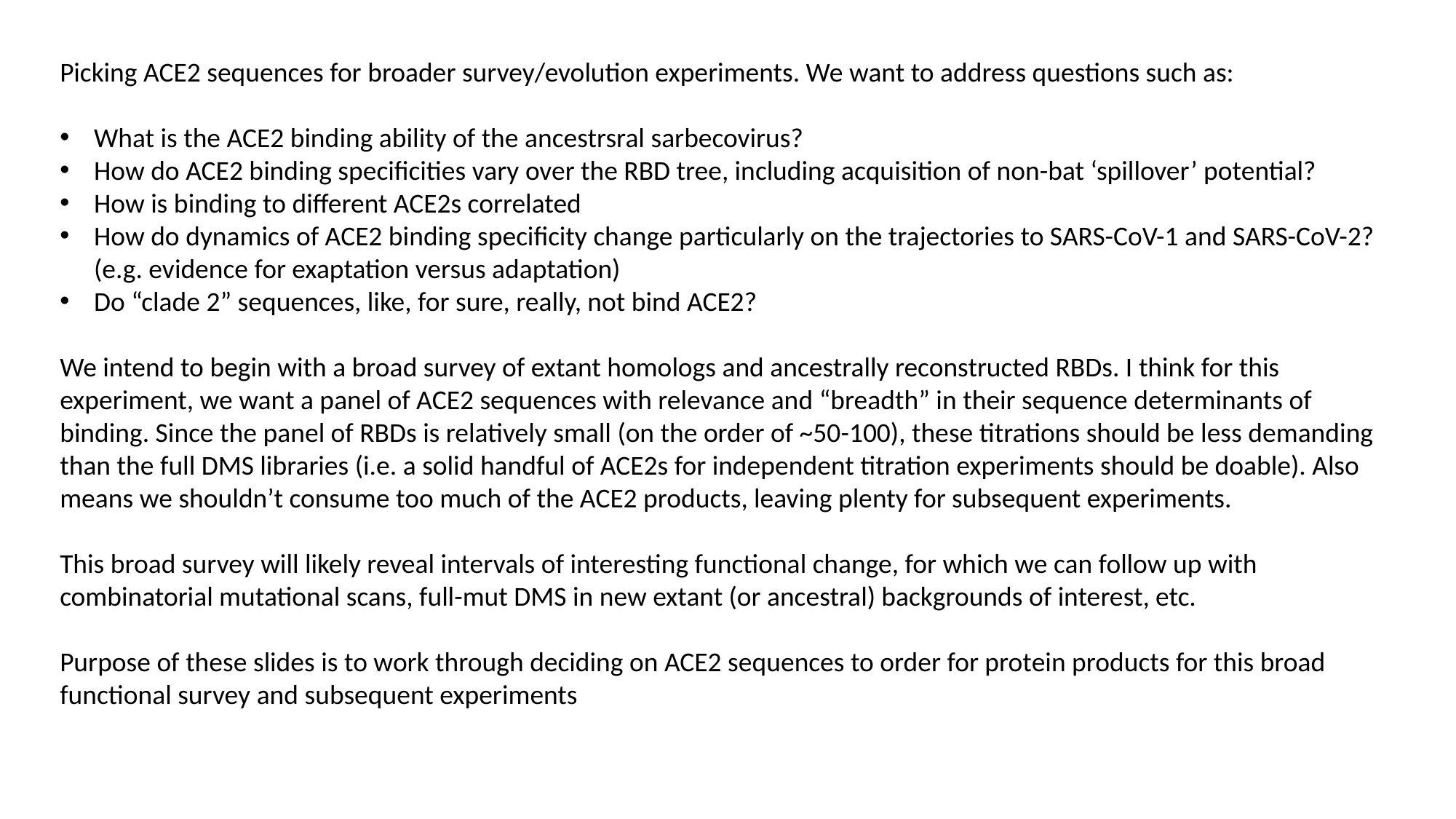

Picking ACE2 sequences for broader survey/evolution experiments. We want to address questions such as:

What is the ACE2 binding ability of the ancestrsral sarbecovirus?
How do ACE2 binding specificities vary over the RBD tree, including acquisition of non-bat ‘spillover’ potential?
How is binding to different ACE2s correlated
How do dynamics of ACE2 binding specificity change particularly on the trajectories to SARS-CoV-1 and SARS-CoV-2? (e.g. evidence for exaptation versus adaptation)
Do “clade 2” sequences, like, for sure, really, not bind ACE2?

We intend to begin with a broad survey of extant homologs and ancestrally reconstructed RBDs. I think for this experiment, we want a panel of ACE2 sequences with relevance and “breadth” in their sequence determinants of binding. Since the panel of RBDs is relatively small (on the order of ~50-100), these titrations should be less demanding than the full DMS libraries (i.e. a solid handful of ACE2s for independent titration experiments should be doable). Also means we shouldn’t consume too much of the ACE2 products, leaving plenty for subsequent experiments.

This broad survey will likely reveal intervals of interesting functional change, for which we can follow up with combinatorial mutational scans, full-mut DMS in new extant (or ancestral) backgrounds of interest, etc.

Purpose of these slides is to work through deciding on ACE2 sequences to order for protein products for this broad functional survey and subsequent experiments